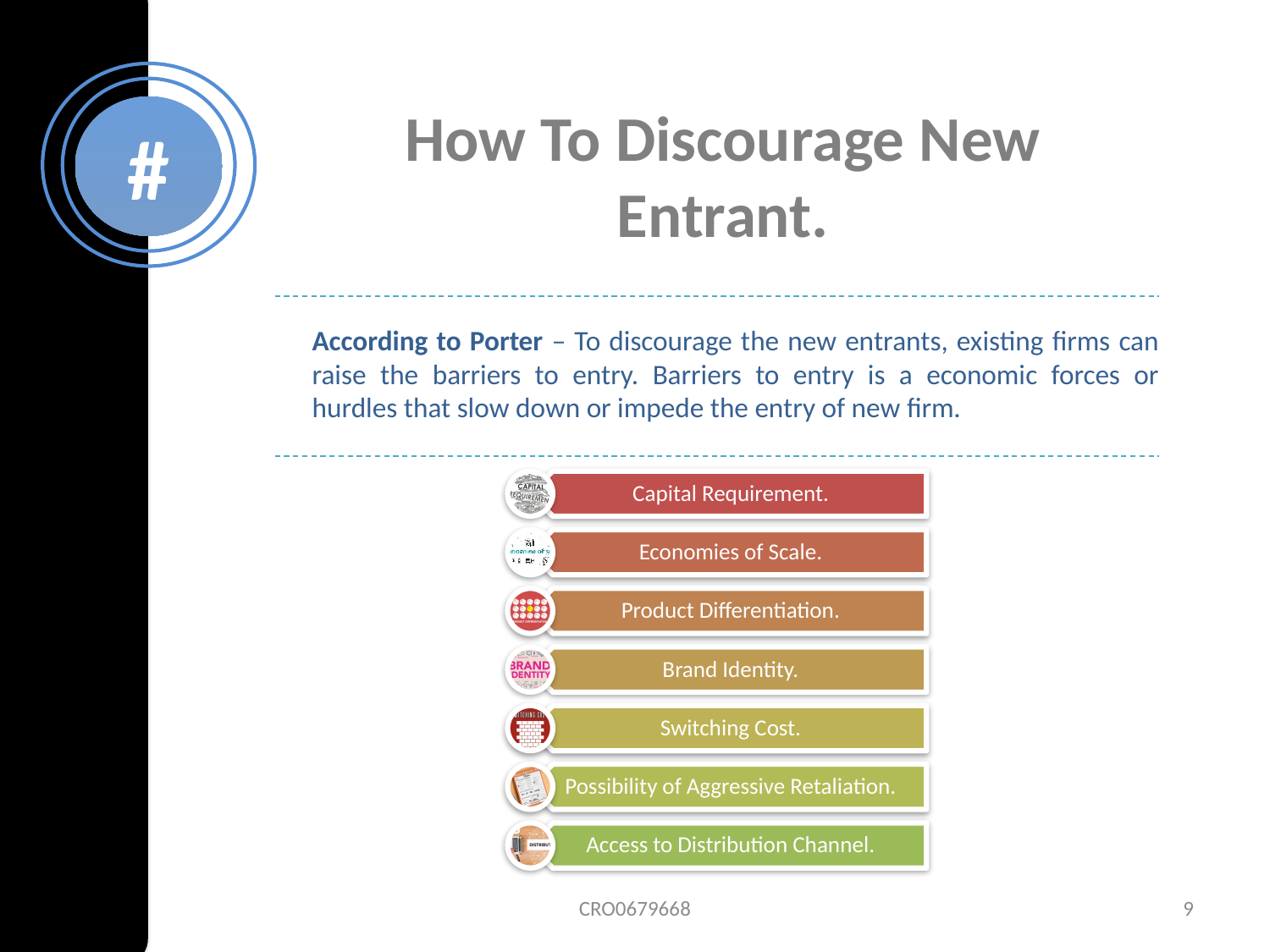

How To Discourage New Entrant.
#

According to Porter – To discourage the new entrants, existing firms can raise the barriers to entry. Barriers to entry is a economic forces or hurdles that slow down or impede the entry of new firm.
Capital Requirement.
Economies of Scale.
Product Differentiation.
Brand Identity.
Switching Cost.
Possibility of Aggressive Retaliation.
Access to Distribution Channel.
CRO0679668
9